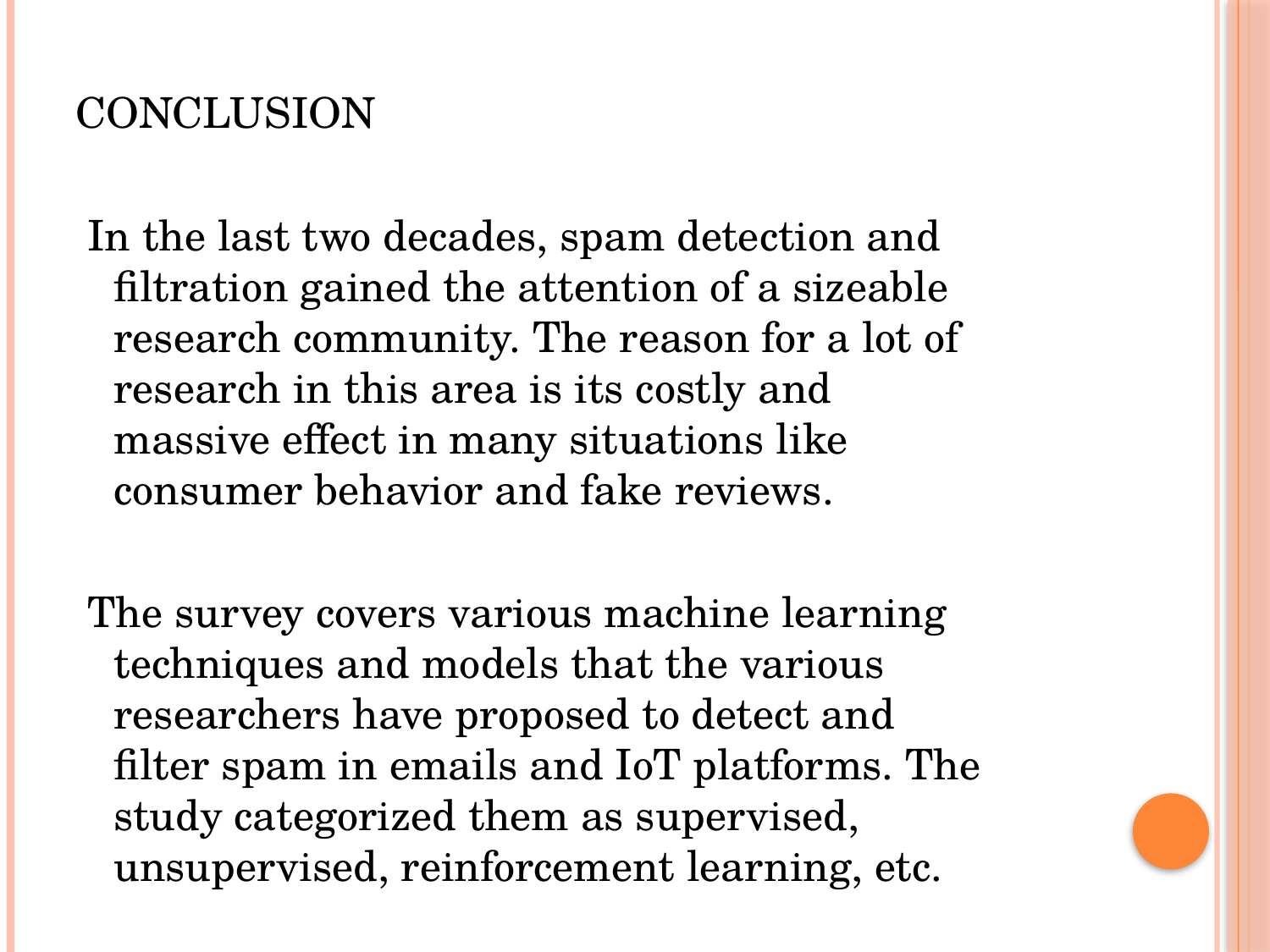

CONCLUSION

 In the last two decades, spam detection and filtration gained the attention of a sizeable research community. The reason for a lot of research in this area is its costly and massive effect in many situations like consumer behavior and fake reviews.

 The survey covers various machine learning techniques and models that the various researchers have proposed to detect and filter spam in emails and IoT platforms. The study categorized them as supervised, unsupervised, reinforcement learning, etc.